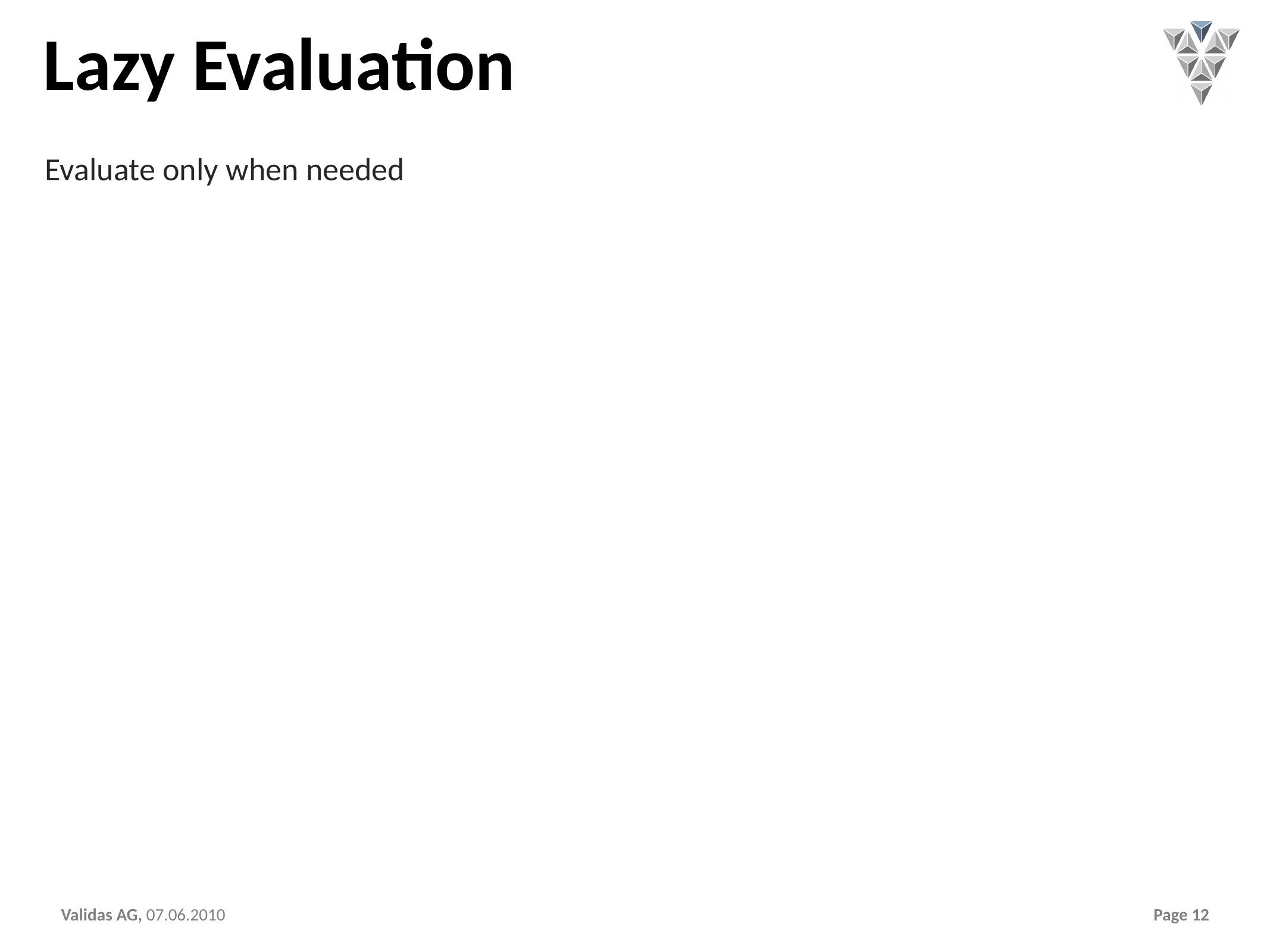

# Lazy Evaluation
Evaluate only when needed